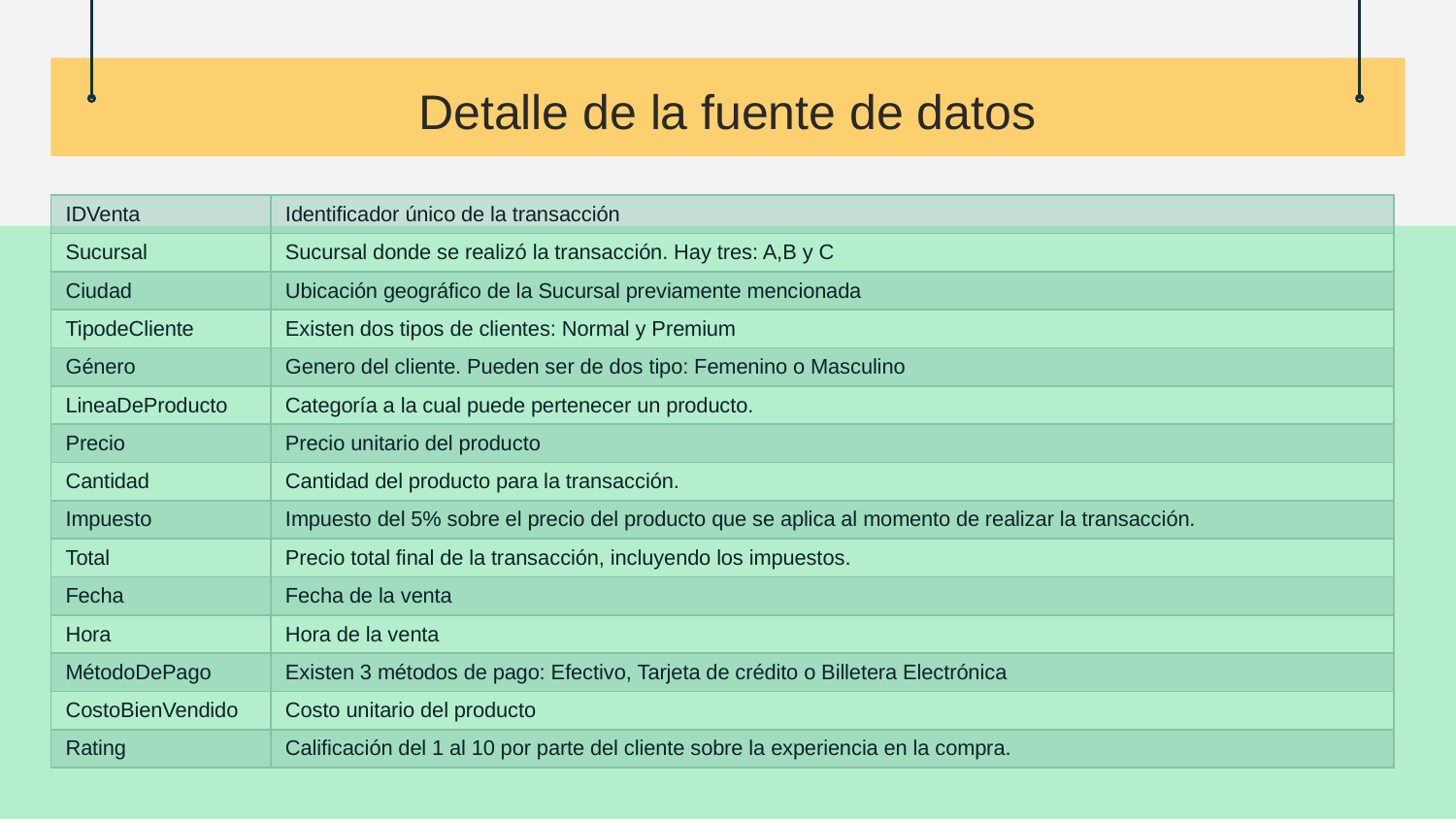

# Detalle de la fuente de datos
| IDVenta | Identificador único de la transacción |
| --- | --- |
| Sucursal | Sucursal donde se realizó la transacción. Hay tres: A,B y C |
| Ciudad | Ubicación geográfico de la Sucursal previamente mencionada |
| TipodeCliente | Existen dos tipos de clientes: Normal y Premium |
| Género | Genero del cliente. Pueden ser de dos tipo: Femenino o Masculino |
| LineaDeProducto | Categoría a la cual puede pertenecer un producto. |
| Precio | Precio unitario del producto |
| Cantidad | Cantidad del producto para la transacción. |
| Impuesto | Impuesto del 5% sobre el precio del producto que se aplica al momento de realizar la transacción. |
| Total | Precio total final de la transacción, incluyendo los impuestos. |
| Fecha | Fecha de la venta |
| Hora | Hora de la venta |
| MétodoDePago | Existen 3 métodos de pago: Efectivo, Tarjeta de crédito o Billetera Electrónica |
| CostoBienVendido | Costo unitario del producto |
| Rating | Calificación del 1 al 10 por parte del cliente sobre la experiencia en la compra. |